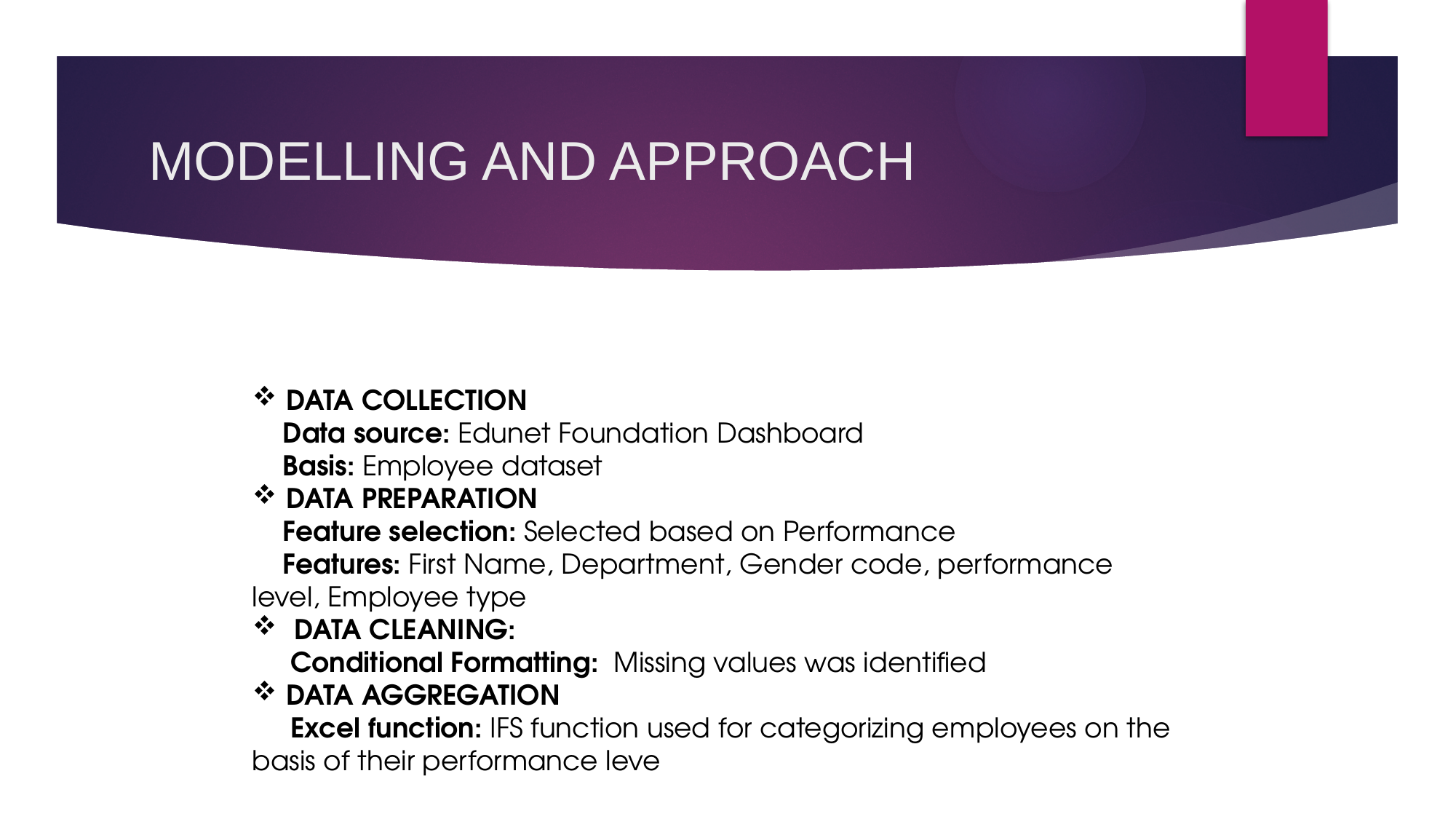

# MODELLING AND APPROACH
DATA COLLECTION
    Data source: Edunet Foundation Dashboard
    Basis: Employee dataset
DATA PREPARATION
    Feature selection: Selected based on Performance
    Features: First Name, Department, Gender code, performance level, Employee type
 DATA CLEANING:
     Conditional Formatting:  Missing values was identified
DATA AGGREGATION
     Excel function: IFS function used for categorizing employees on the basis of their performance leve